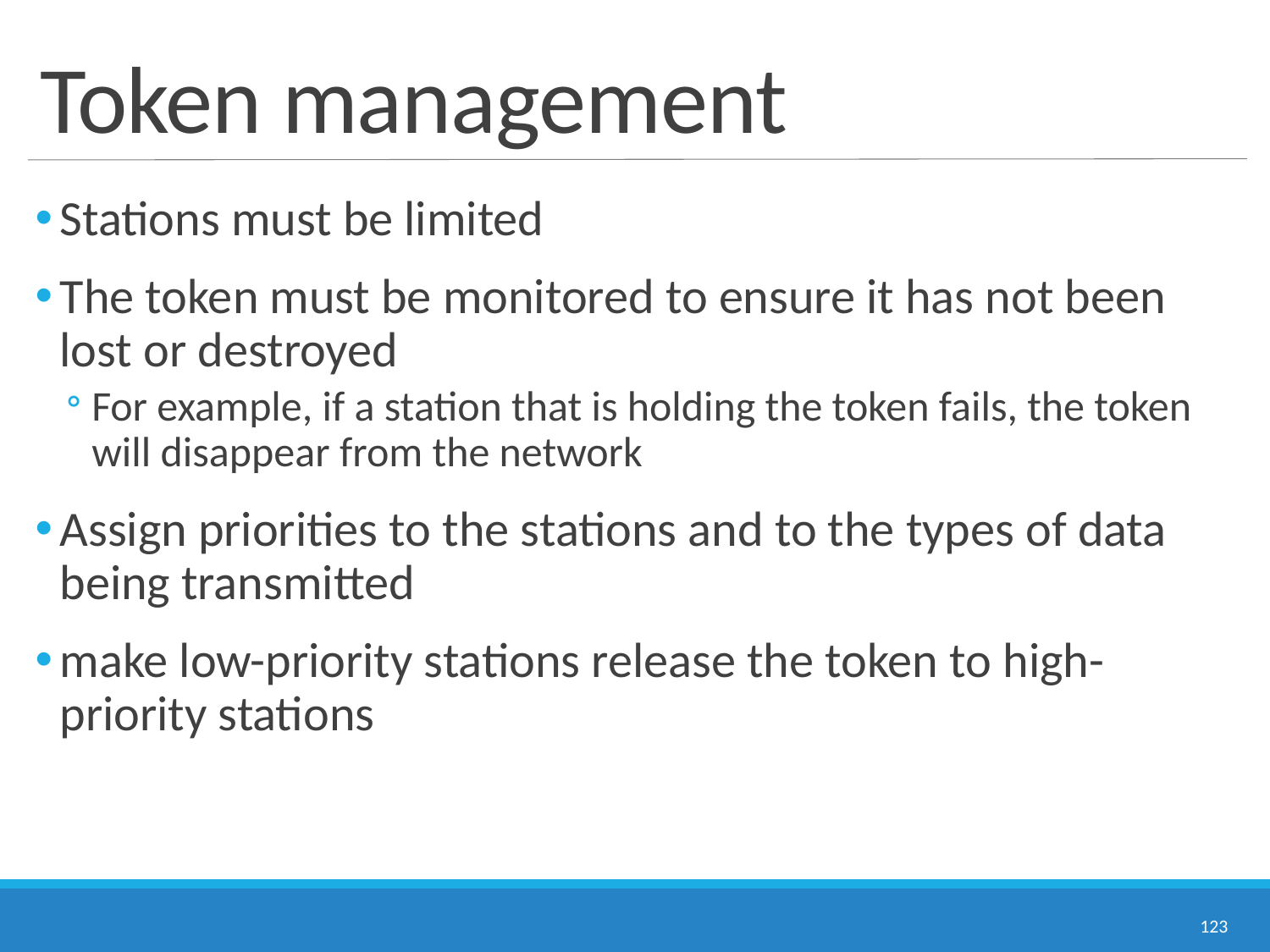

# Token management
Stations must be limited
The token must be monitored to ensure it has not been lost or destroyed
For example, if a station that is holding the token fails, the token will disappear from the network
Assign priorities to the stations and to the types of data being transmitted
make low-priority stations release the token to high-priority stations